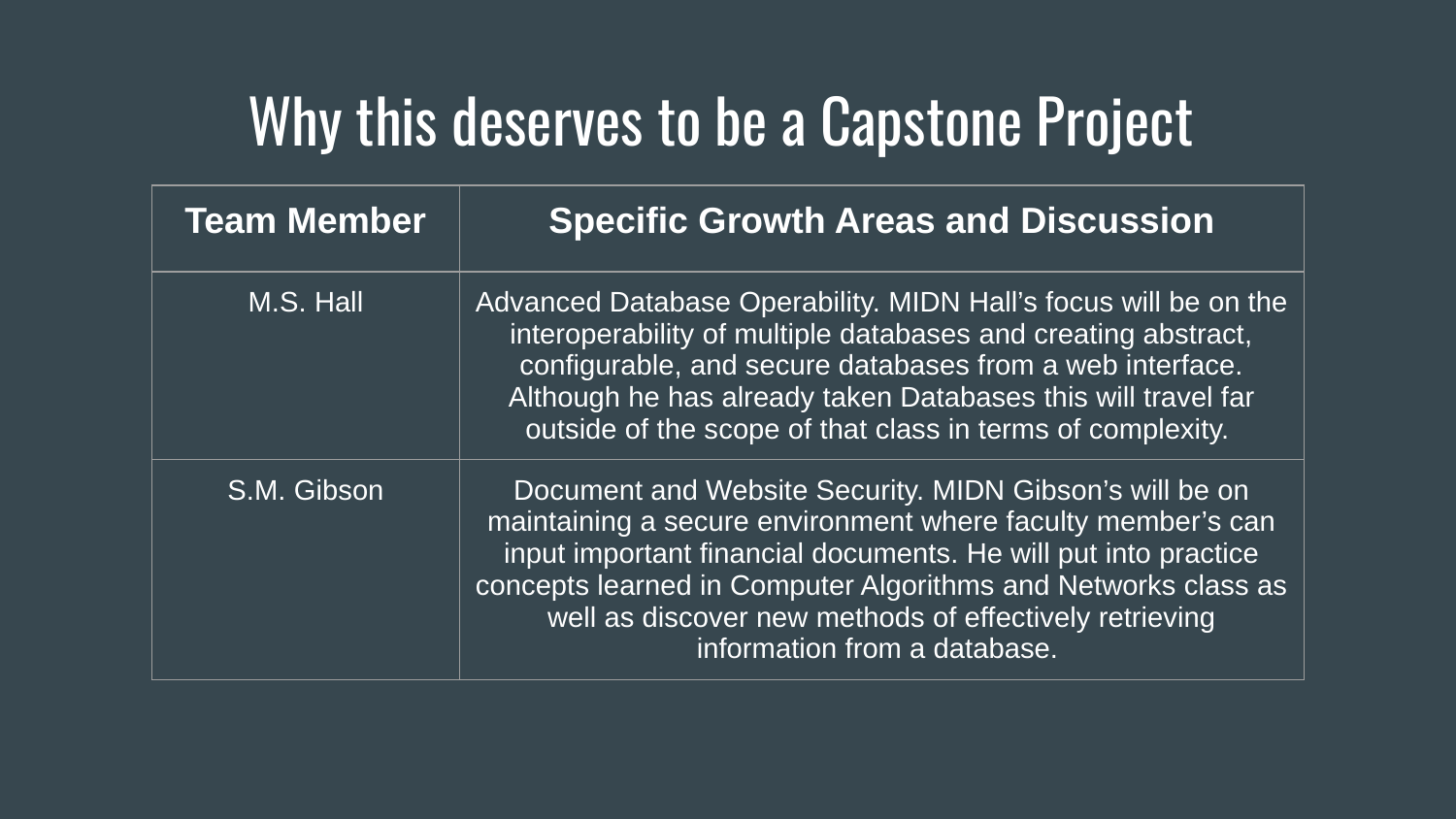

# Why this deserves to be a Capstone Project
| Team Member | Specific Growth Areas and Discussion |
| --- | --- |
| M.S. Hall | Advanced Database Operability. MIDN Hall’s focus will be on the interoperability of multiple databases and creating abstract, configurable, and secure databases from a web interface. Although he has already taken Databases this will travel far outside of the scope of that class in terms of complexity. |
| S.M. Gibson | Document and Website Security. MIDN Gibson’s will be on maintaining a secure environment where faculty member’s can input important financial documents. He will put into practice concepts learned in Computer Algorithms and Networks class as well as discover new methods of effectively retrieving information from a database. |